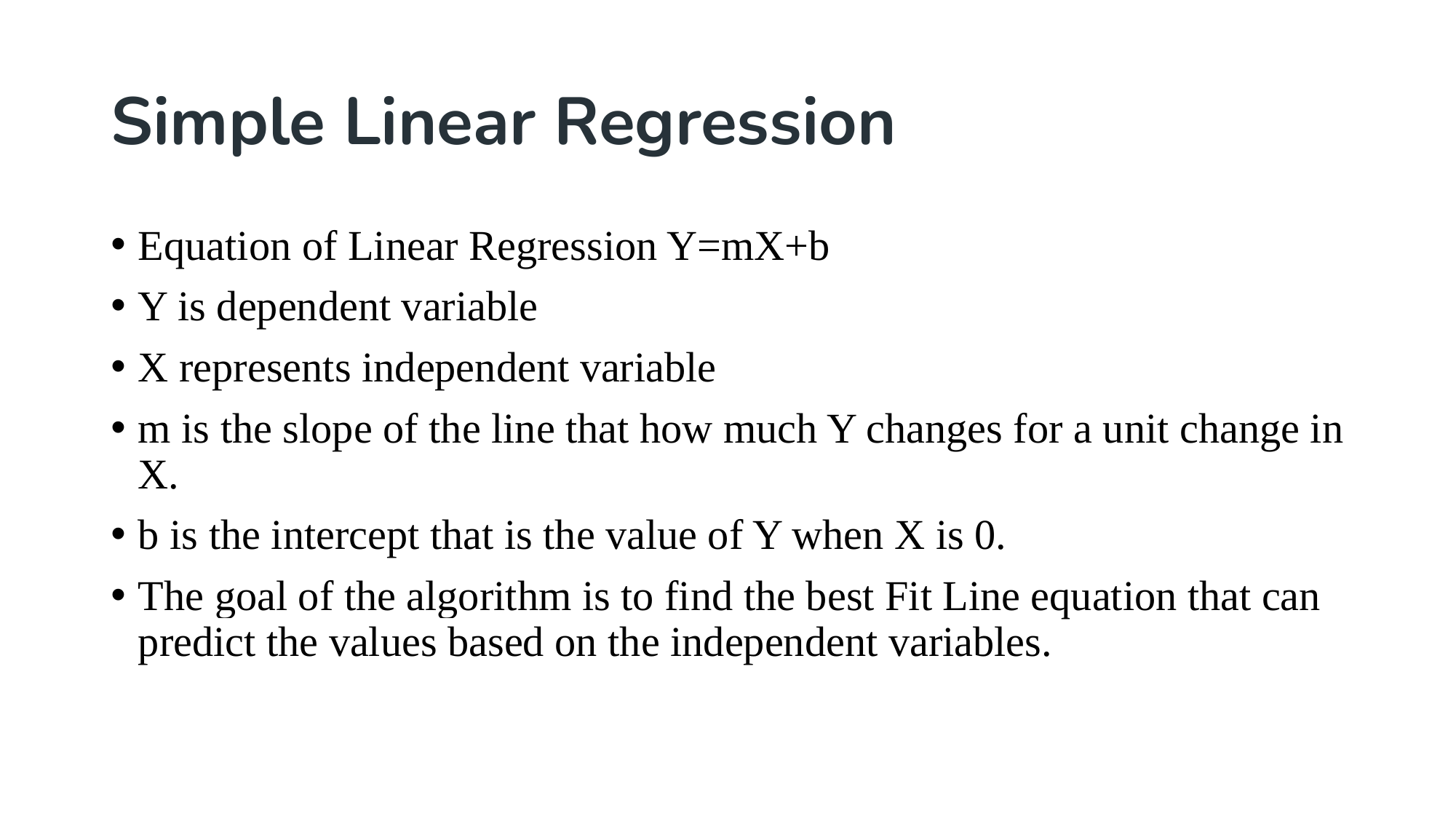

# Simple Linear Regression
Equation of Linear Regression Y=mX+b
Y is dependent variable
X represents independent variable
m is the slope of the line that how much Y changes for a unit change in X.
b is the intercept that is the value of Y when X is 0.
The goal of the algorithm is to find the best Fit Line equation that can predict the values based on the independent variables.